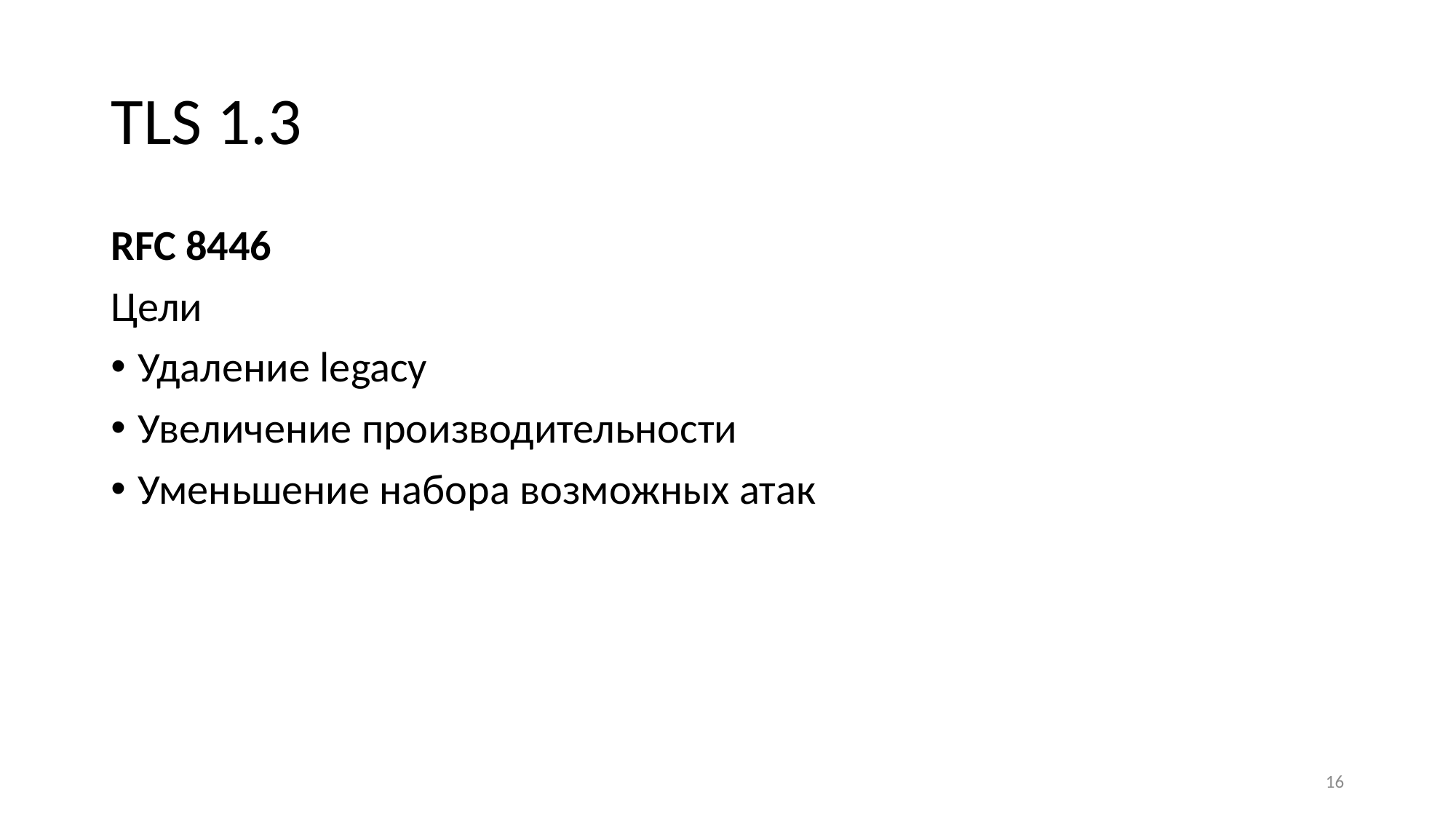

# TLS 1.3
RFC 8446
Цели
Удаление legacy
Увеличение производительности
Уменьшение набора возможных атак

16